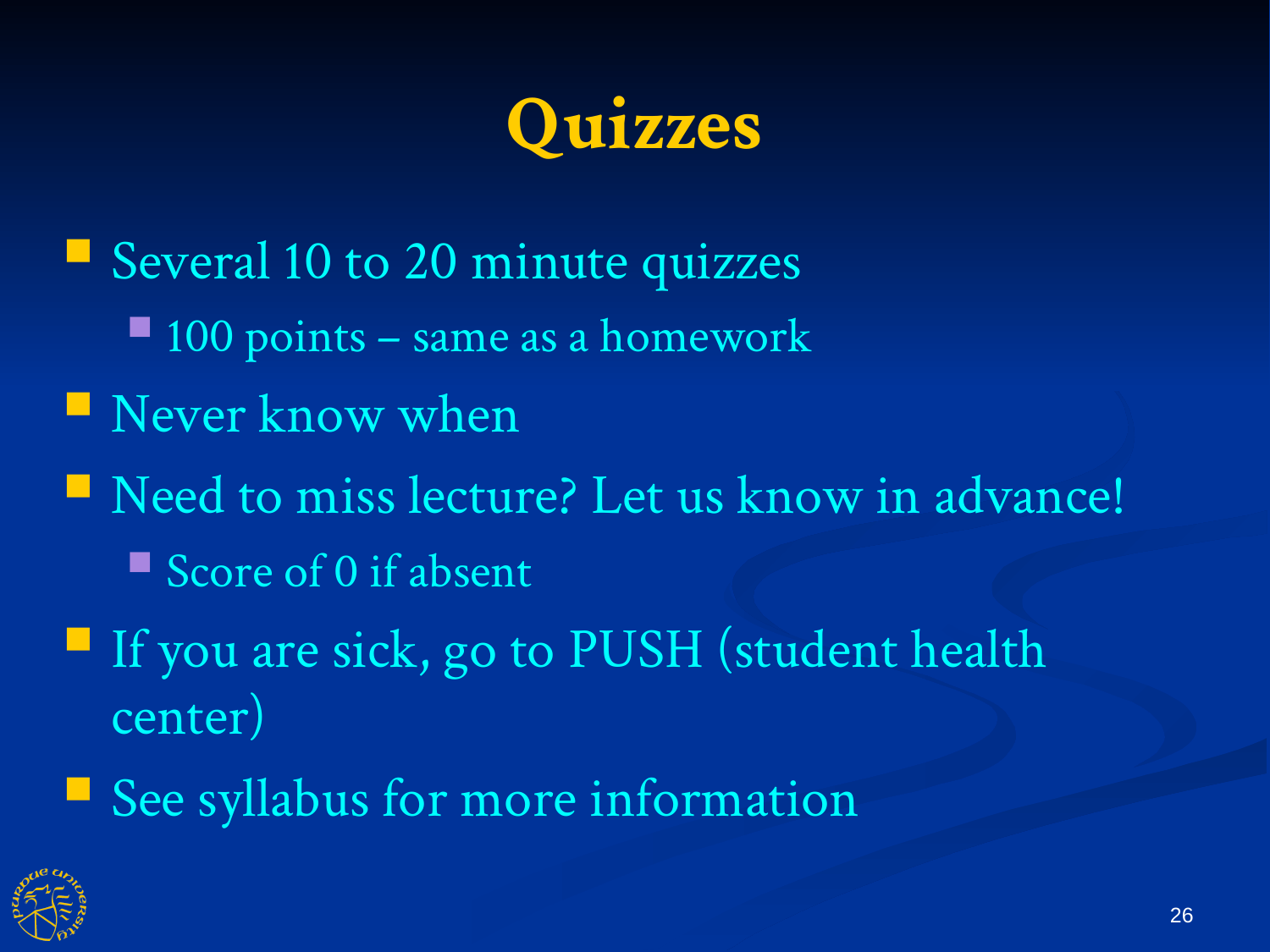

Quizzes
Several 10 to 20 minute quizzes
100 points – same as a homework
Never know when
Need to miss lecture? Let us know in advance!
Score of 0 if absent
If you are sick, go to PUSH (student health center)
See syllabus for more information
26